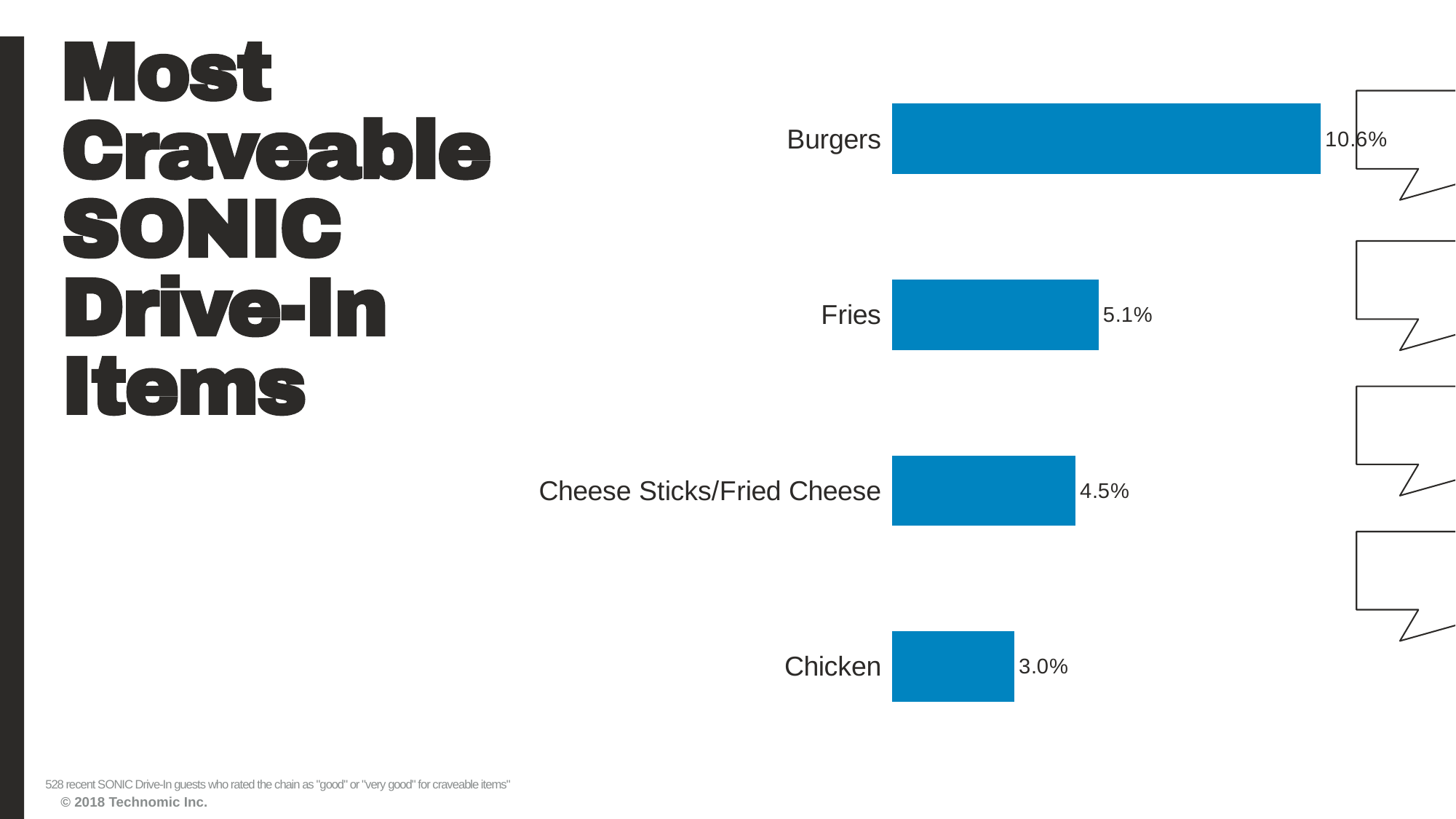

# Most Craveable SONIC Drive-In Items

### Chart

| Category | Series1 |
|---|---|
| Chicken | 0.03030303 |
| Cheese Sticks/Fried Cheese | 0.045454545 |
| Fries | 0.051136364 |
| Burgers | 0.106060606 |
528 recent SONIC Drive-In guests who rated the chain as "good" or "very good" for craveable items"